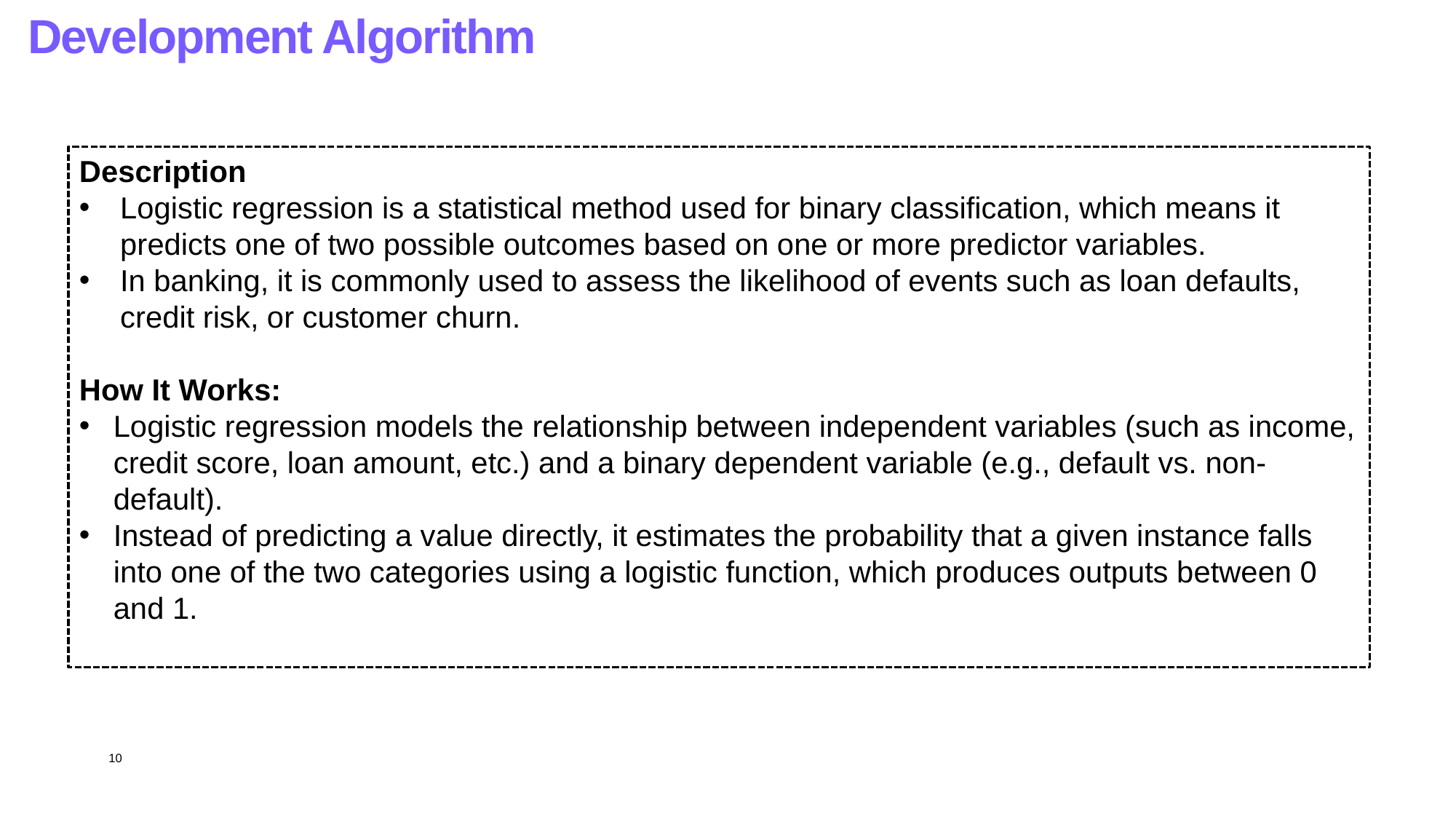

# Development Algorithm
Description
Logistic regression is a statistical method used for binary classification, which means it predicts one of two possible outcomes based on one or more predictor variables.
In banking, it is commonly used to assess the likelihood of events such as loan defaults, credit risk, or customer churn.

How It Works:
Logistic regression models the relationship between independent variables (such as income, credit score, loan amount, etc.) and a binary dependent variable (e.g., default vs. non-default).
Instead of predicting a value directly, it estimates the probability that a given instance falls into one of the two categories using a logistic function, which produces outputs between 0 and 1.

10